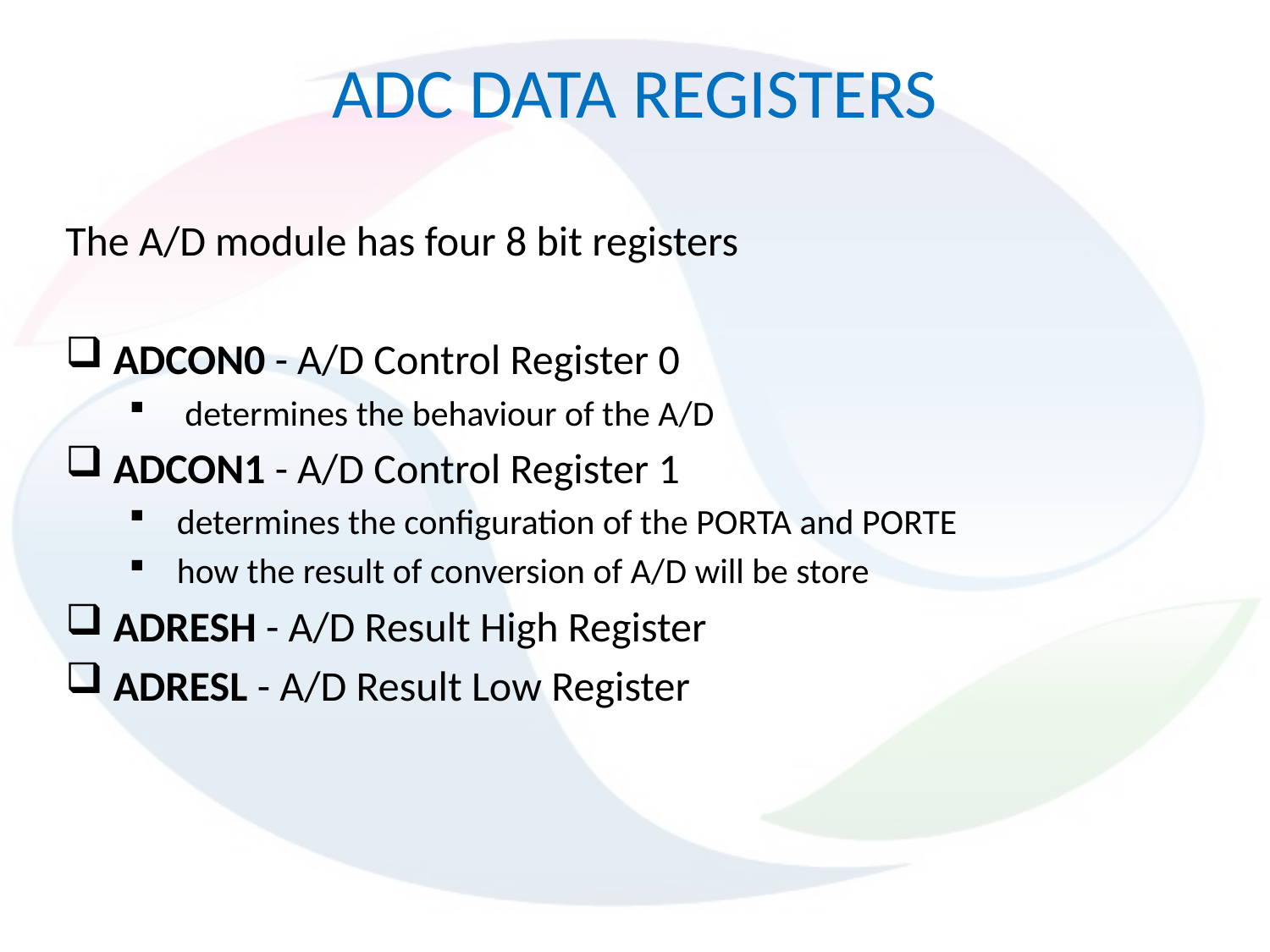

# ADC DATA REGISTERS

The A/D module has four 8 bit registers

ADCON0 - A/D Control Register 0
 determines the behaviour of the A/D
ADCON1 - A/D Control Register 1
determines the configuration of the PORTA and PORTE
how the result of conversion of A/D will be store
ADRESH - A/D Result High Register
ADRESL - A/D Result Low Register